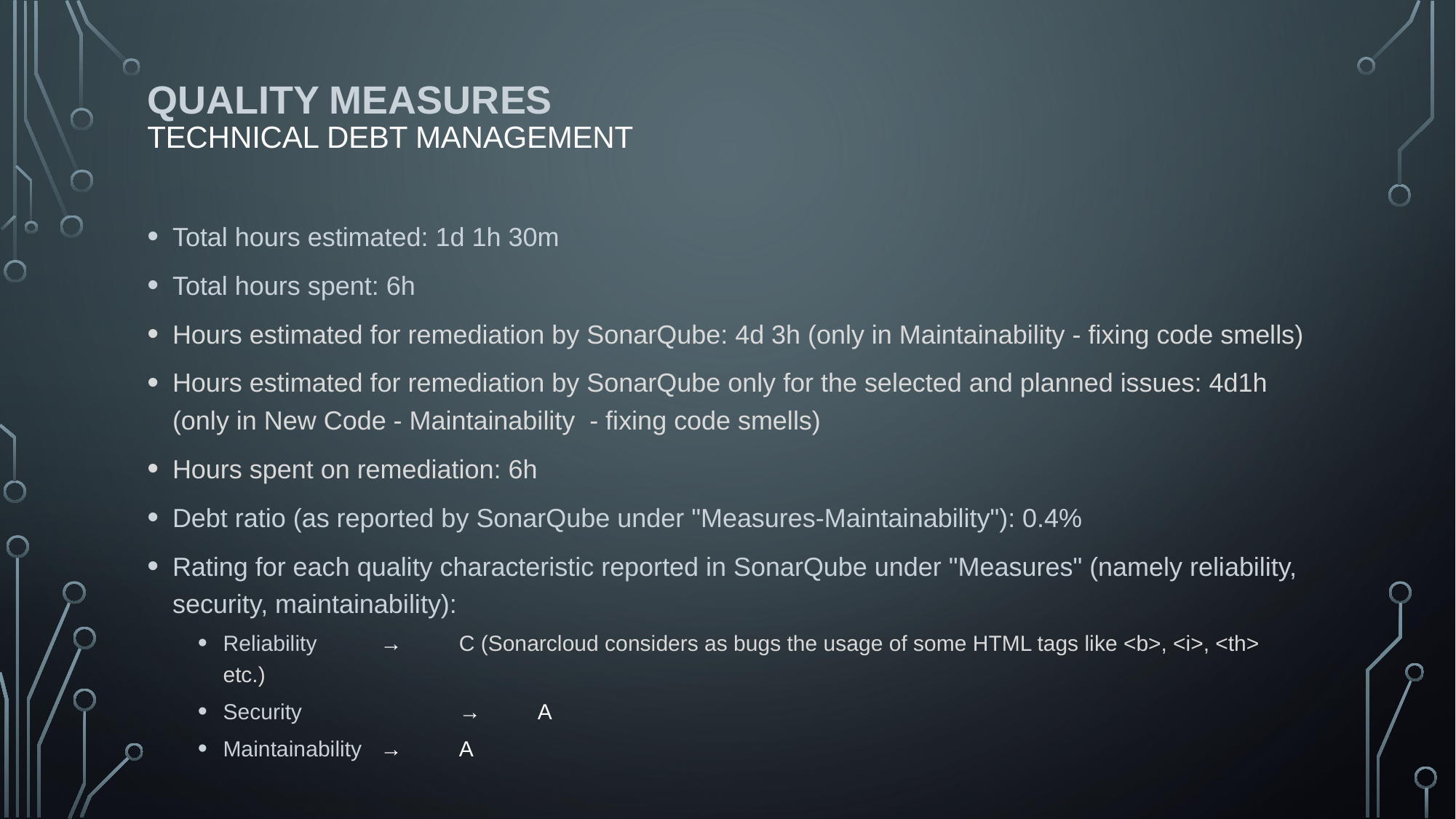

# QUALITY MEASURES Technical debt management
Total hours estimated: 1d 1h 30m
Total hours spent: 6h
Hours estimated for remediation by SonarQube: 4d 3h (only in Maintainability - fixing code smells)
Hours estimated for remediation by SonarQube only for the selected and planned issues: 4d1h (only in New Code - Maintainability  - fixing code smells)
Hours spent on remediation: 6h
Debt ratio (as reported by SonarQube under "Measures-Maintainability"): 0.4%
Rating for each quality characteristic reported in SonarQube under "Measures" (namely reliability, security, maintainability):
Reliability		→	C (Sonarcloud considers as bugs the usage of some HTML tags like <b>, <i>, <th> etc.)
Security	 	→	A
Maintainability	→	A